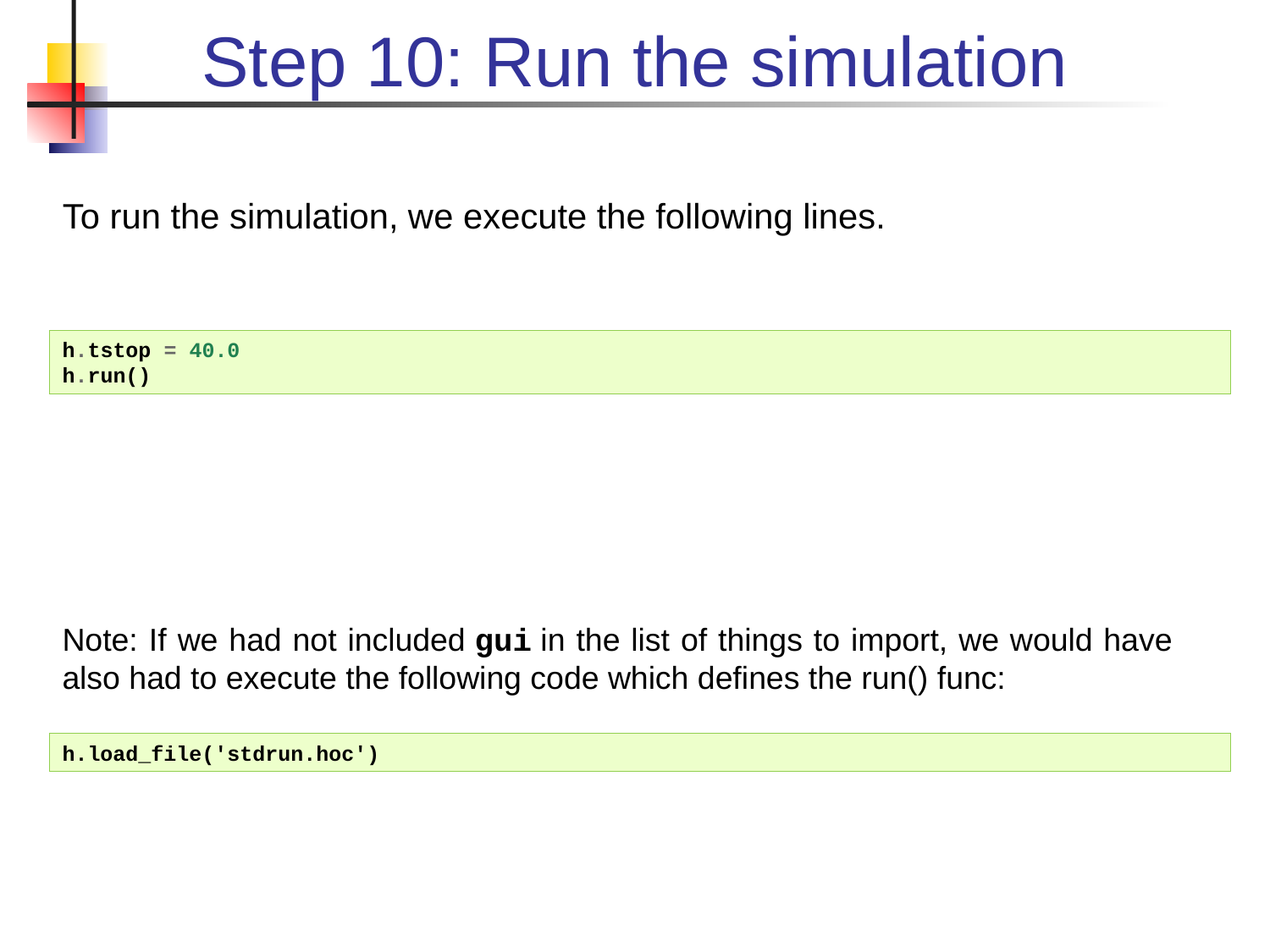

# Step 10: Run the simulation
To run the simulation, we execute the following lines.

h.tstop = 40.0
h.run()
Note: If we had not included gui in the list of things to import, we would have also had to execute the following code which defines the run() func:
h.load_file('stdrun.hoc')